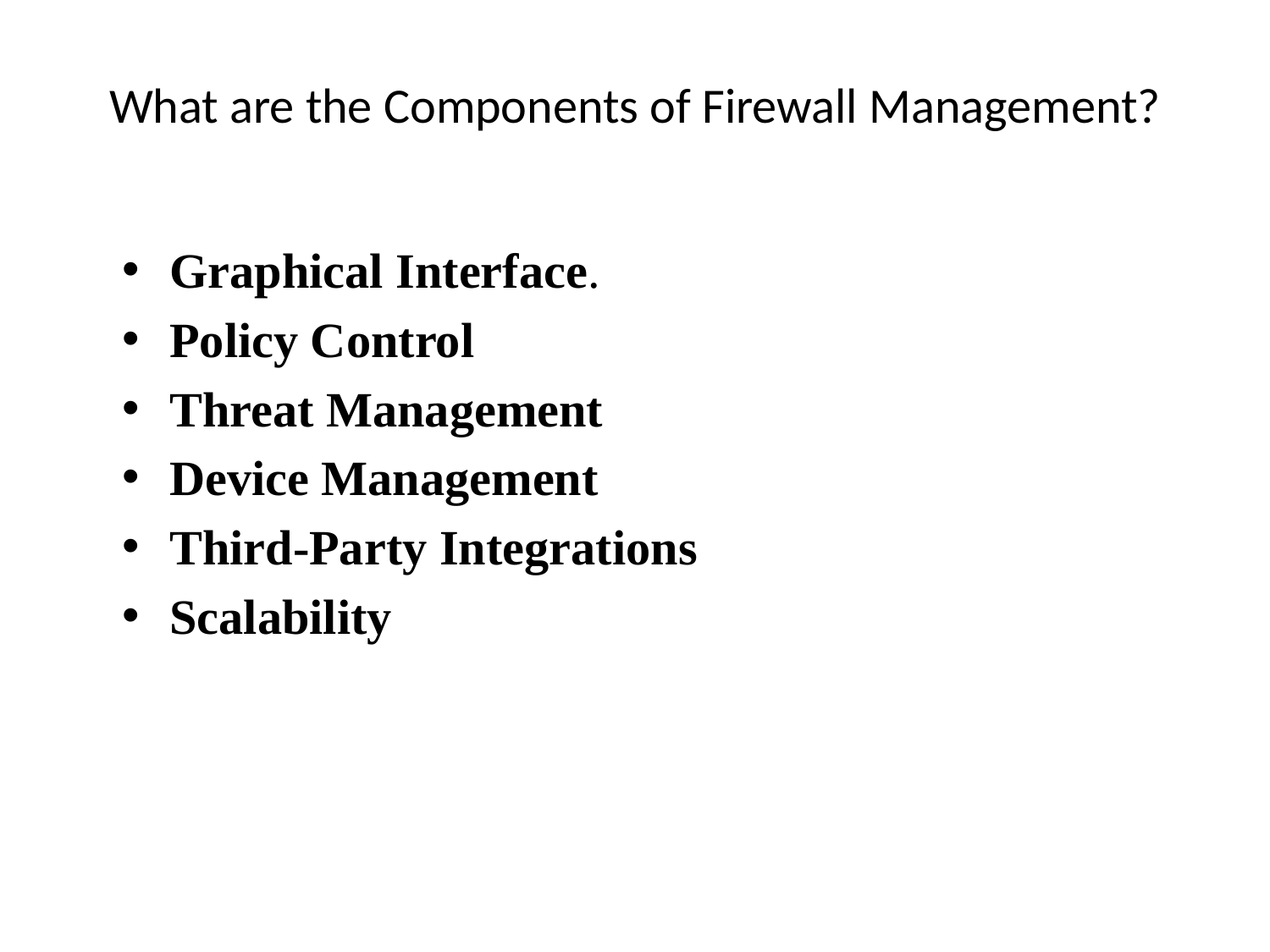

# What are the Components of Firewall Management?
Graphical Interface.
Policy Control
Threat Management
Device Management
Third-Party Integrations
Scalability